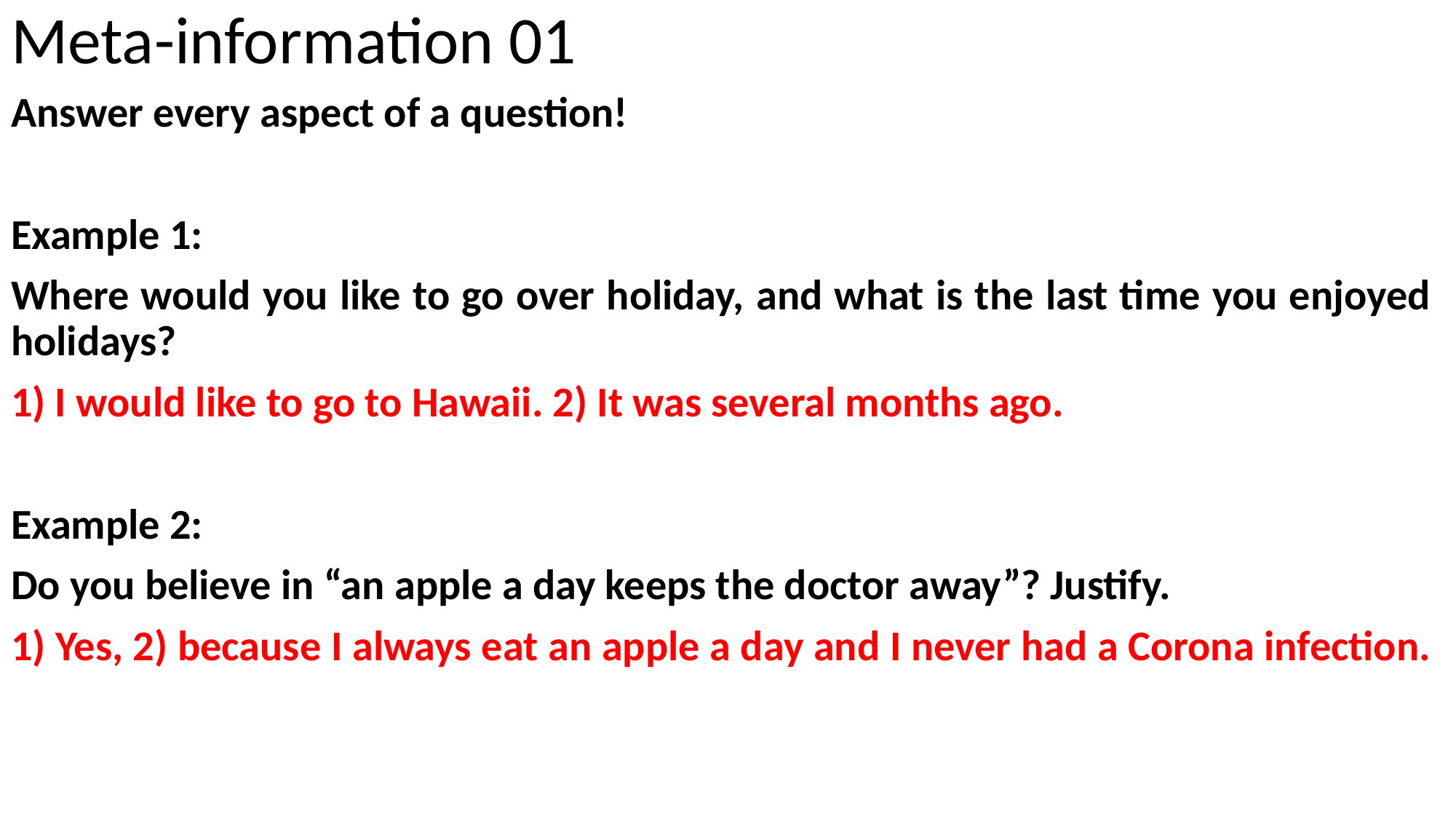

# Meta-information 01
Answer every aspect of a question!

Example 1:
Where would you like to go over holiday, and what is the last time you enjoyed holidays?
1) I would like to go to Hawaii. 2) It was several months ago.

Example 2:
Do you believe in “an apple a day keeps the doctor away”? Justify.
1) Yes, 2) because I always eat an apple a day and I never had a Corona infection.